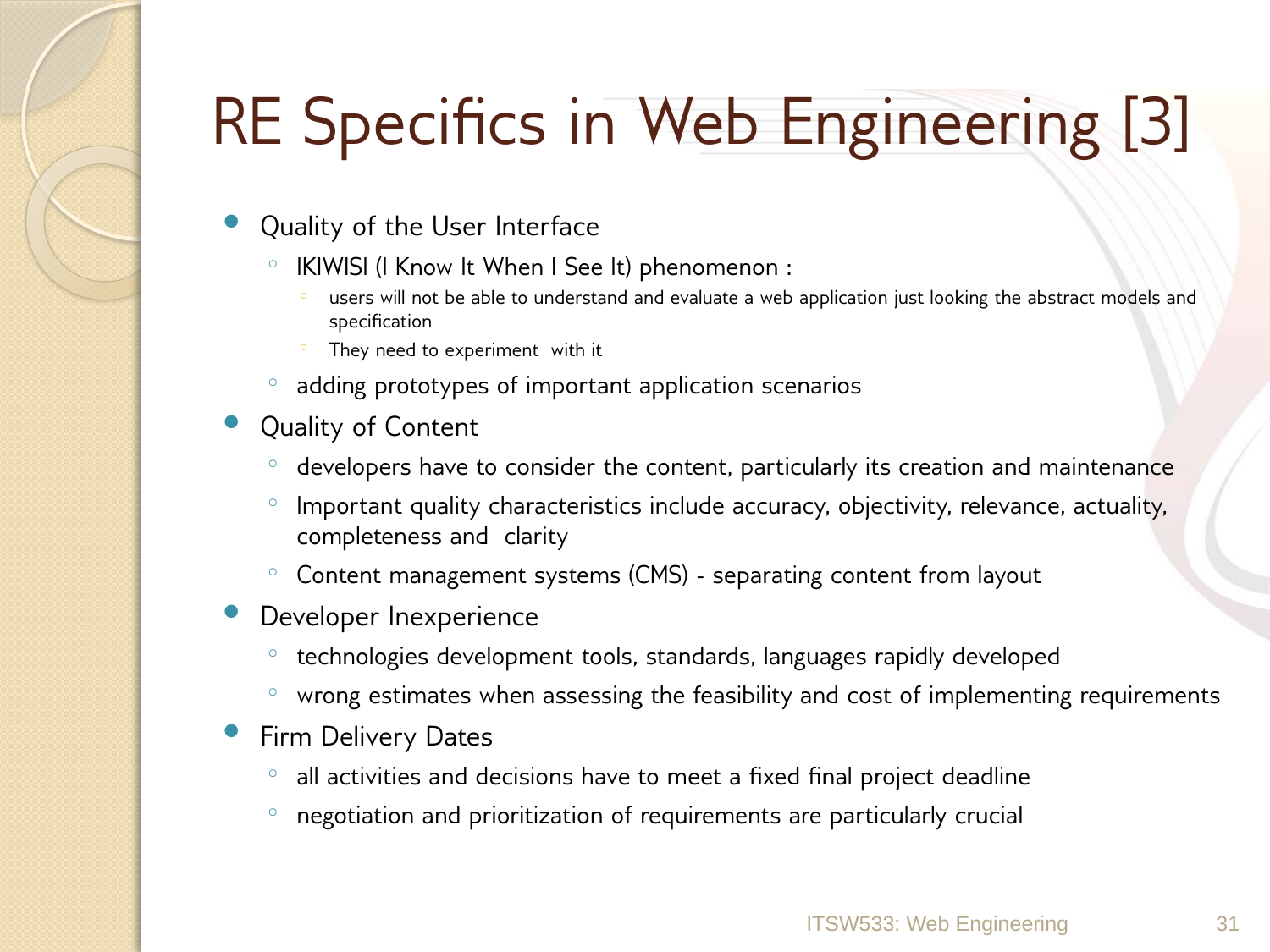

# RE Specifics in Web Engineering [3]
Quality of the User Interface
IKIWISI (I Know It When I See It) phenomenon :
users will not be able to understand and evaluate a web application just looking the abstract models and specification
They need to experiment  with it
adding prototypes of important application scenarios
Quality of Content
developers have to consider the content, particularly its creation and maintenance
Important quality characteristics include accuracy, objectivity, relevance, actuality, completeness and  clarity
Content management systems (CMS) - separating content from layout
Developer Inexperience
technologies development tools, standards, languages rapidly developed
wrong estimates when assessing the feasibility and cost of implementing requirements
Firm Delivery Dates
all activities and decisions have to meet a fixed final project deadline
negotiation and prioritization of requirements are particularly crucial
ITSW533: Web Engineering
31